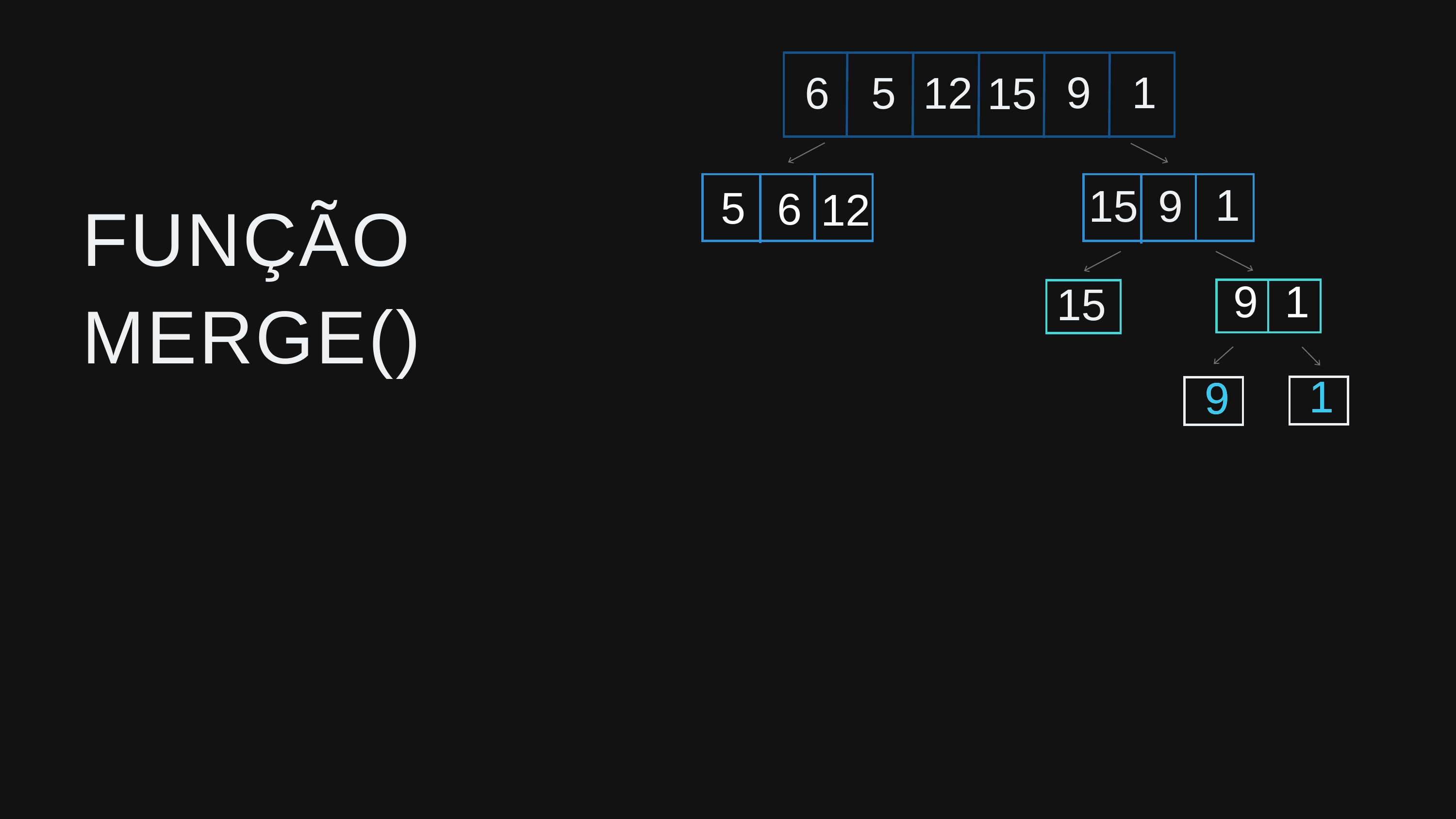

9
1
5
12
6
15

1
15
9

5
6
12
FUNÇÃO MERGE()

9
1
15

1

1
9

9